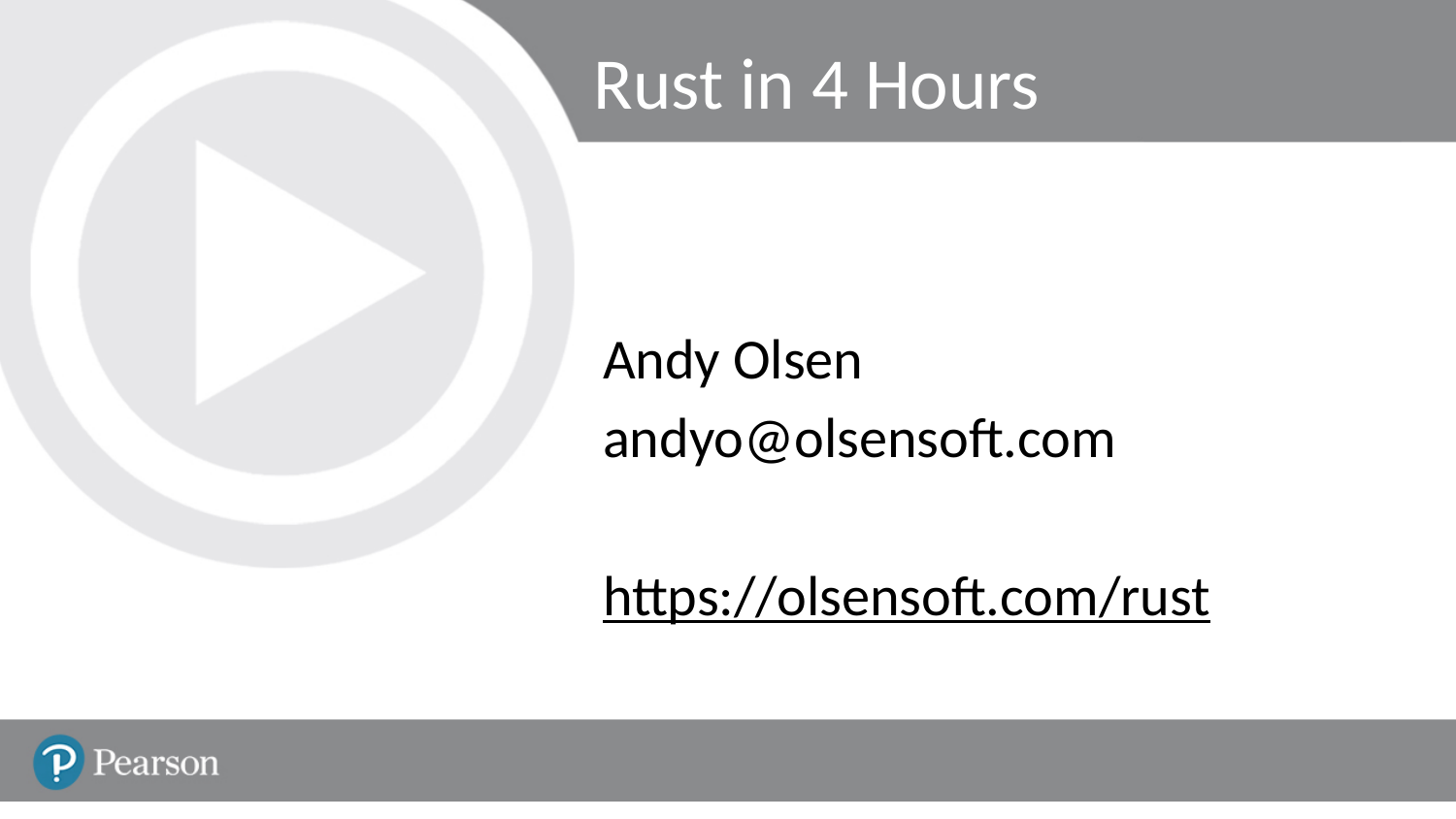

# Rust in 4 Hours

Andy Olsen
andyo@olsensoft.com

https://olsensoft.com/rust